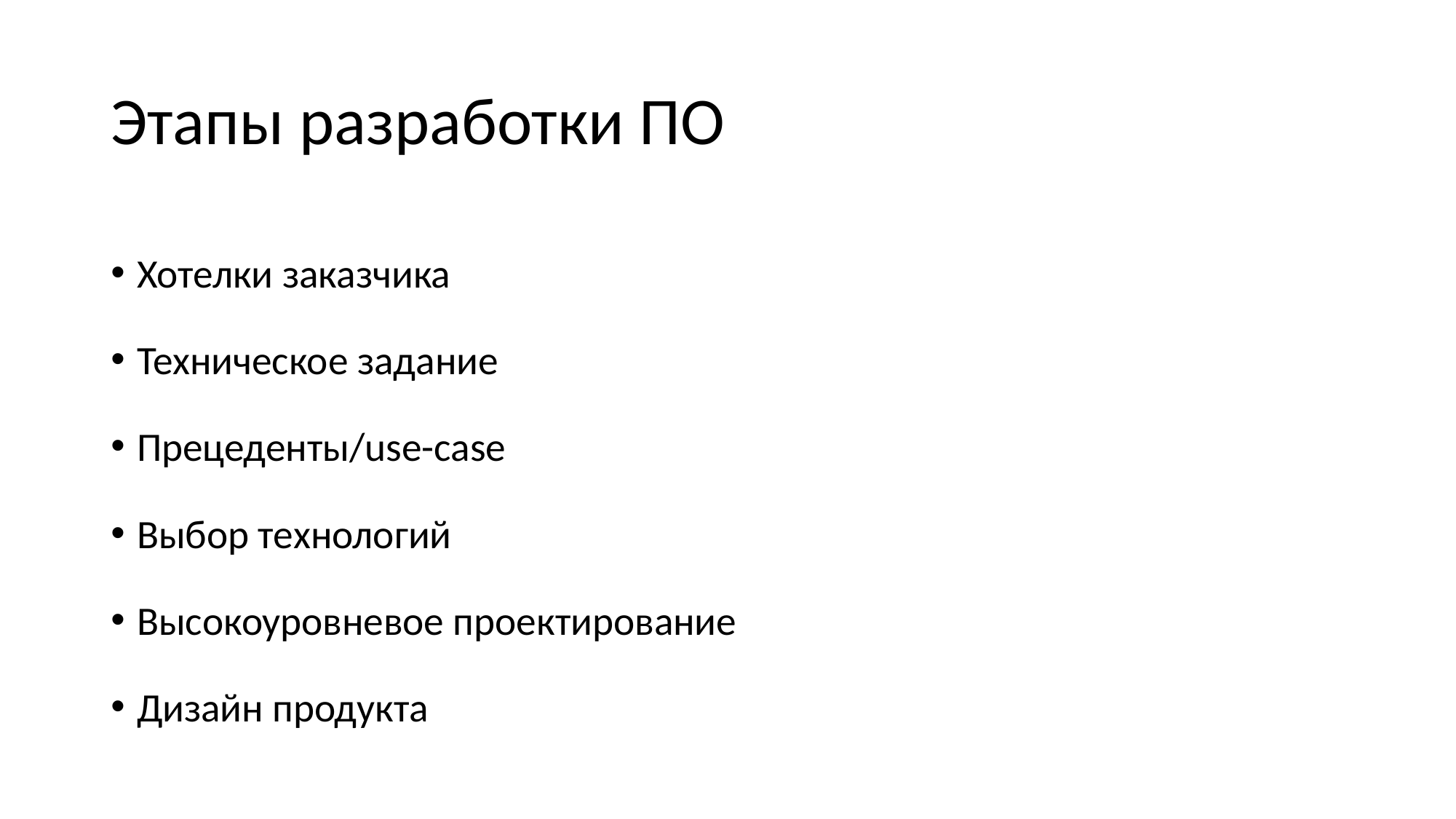

# Этапы разработки ПО
Хотелки заказчика
Техническое задание
Прецеденты/use-case
Выбор технологий
Высокоуровневое проектирование
Дизайн продукта